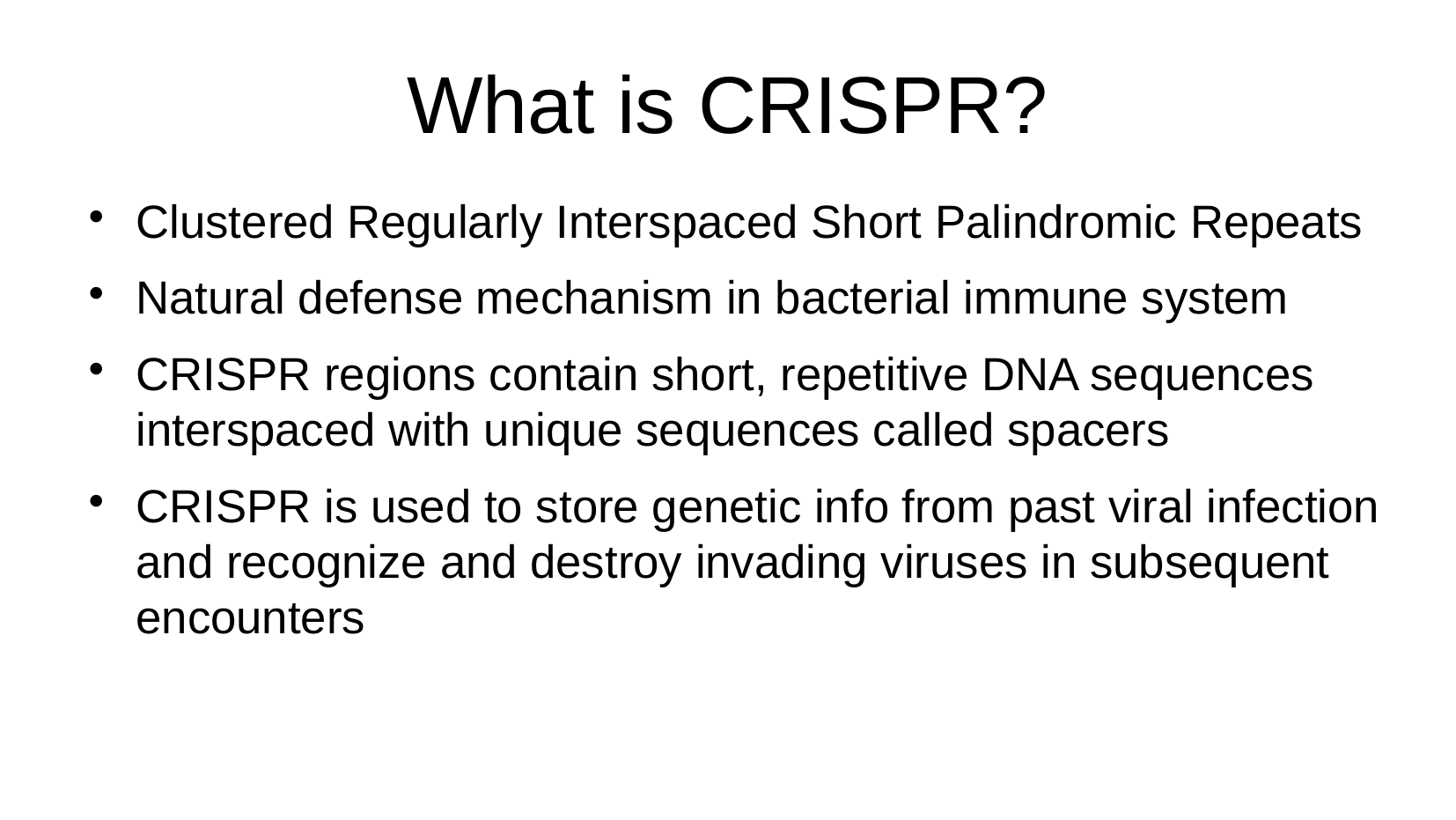

# What is CRISPR?
Clustered Regularly Interspaced Short Palindromic Repeats
Natural defense mechanism in bacterial immune system
CRISPR regions contain short, repetitive DNA sequences interspaced with unique sequences called spacers
CRISPR is used to store genetic info from past viral infection and recognize and destroy invading viruses in subsequent encounters